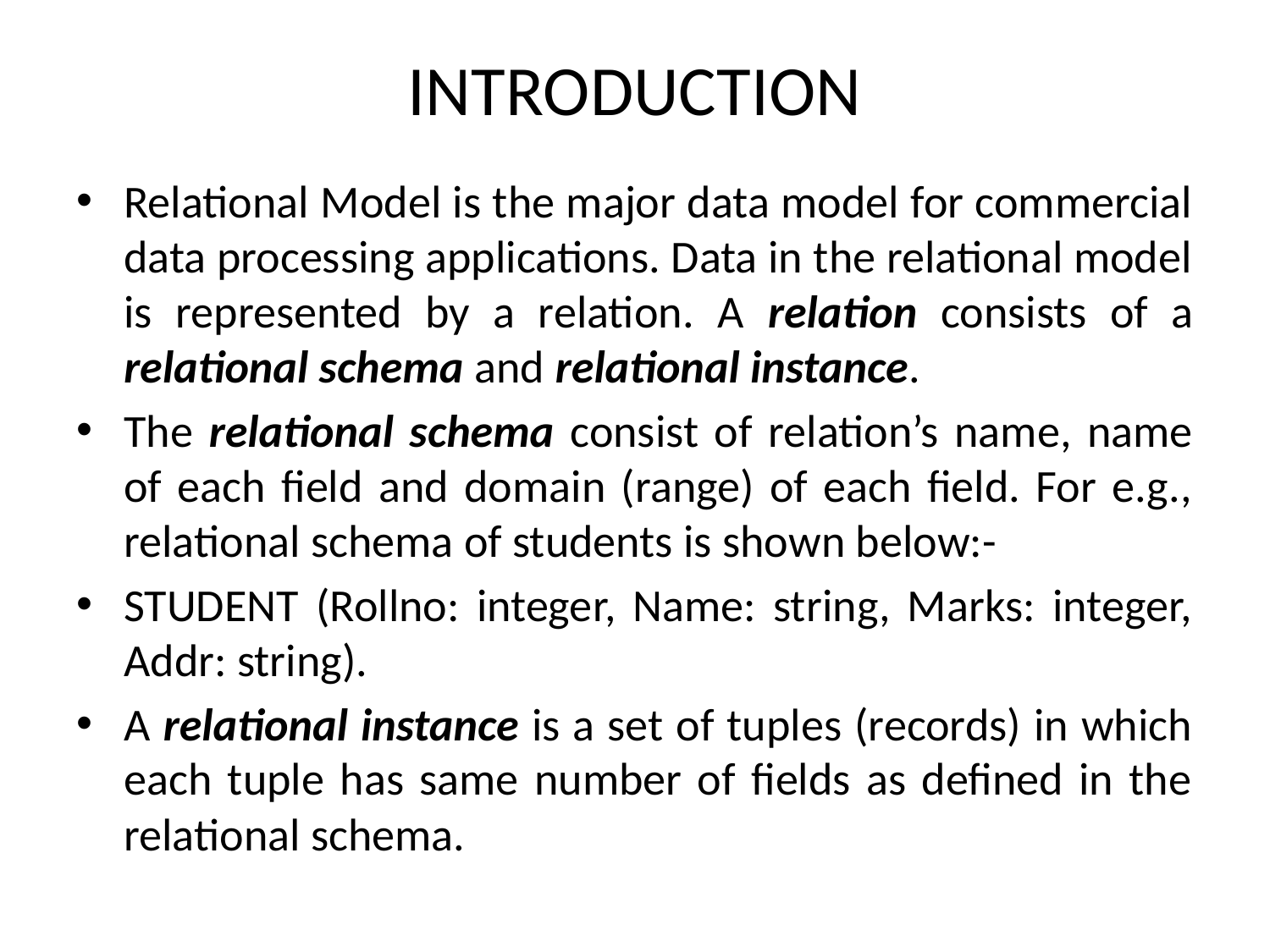

# INTRODUCTION
Relational Model is the major data model for commercial data processing applications. Data in the relational model is represented by a relation. A relation consists of a relational schema and relational instance.
The relational schema consist of relation’s name, name of each field and domain (range) of each field. For e.g., relational schema of students is shown below:-
STUDENT (Rollno: integer, Name: string, Marks: integer, Addr: string).
A relational instance is a set of tuples (records) in which each tuple has same number of fields as defined in the relational schema.